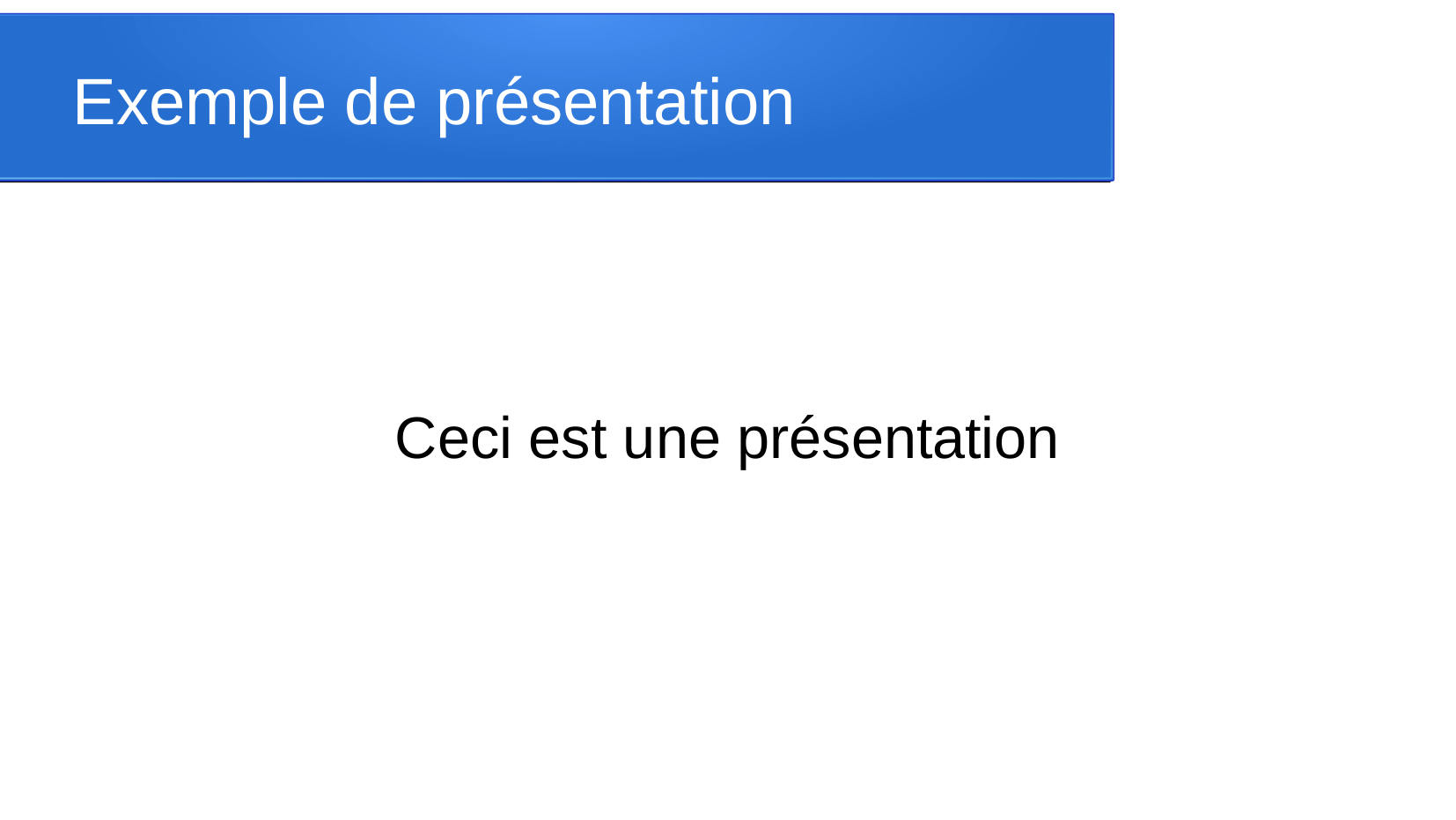

Exemple de présentation
Ceci est une présentation